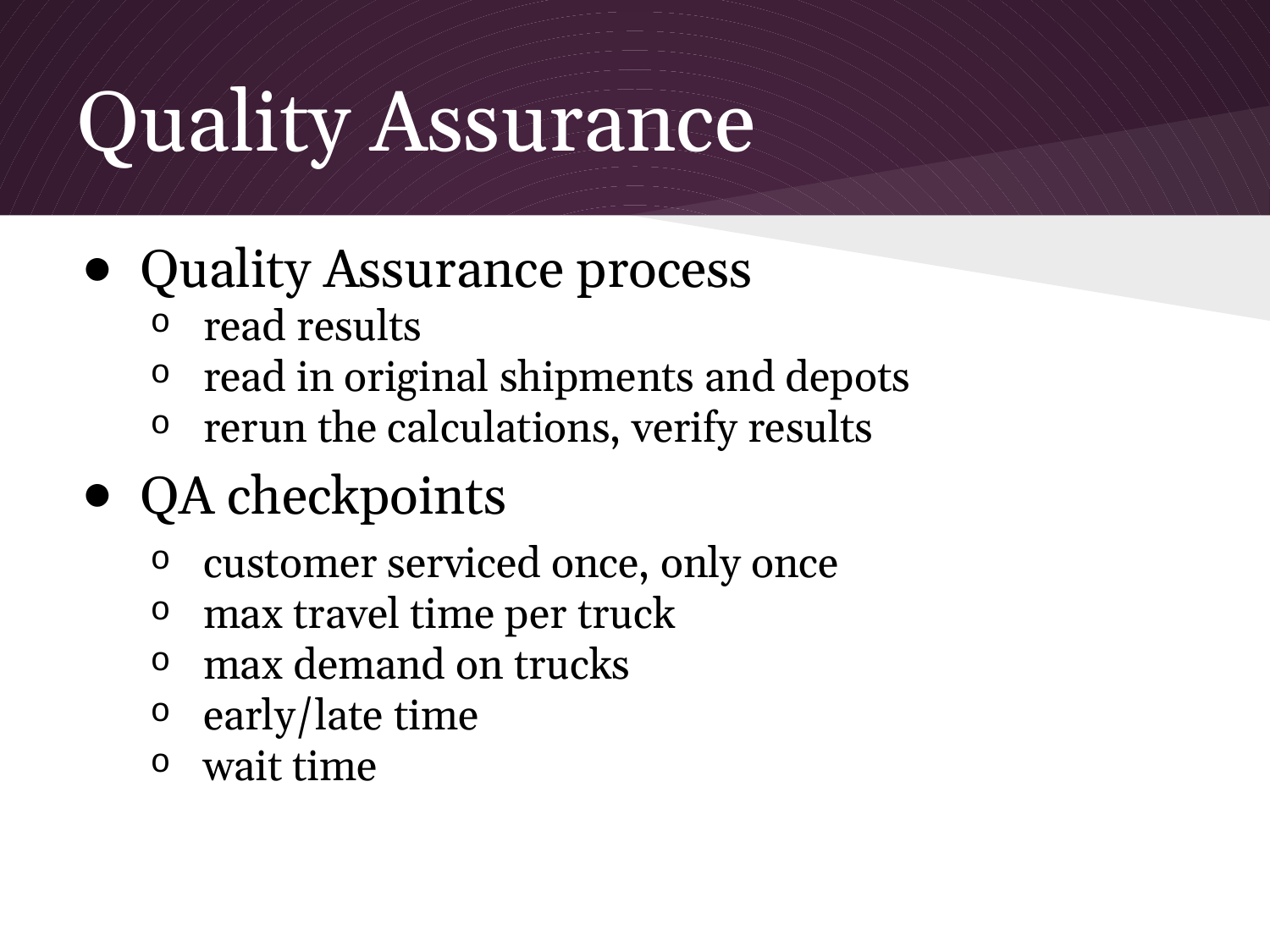

# Quality Assurance
Quality Assurance process
read results
read in original shipments and depots
rerun the calculations, verify results
QA checkpoints
customer serviced once, only once
max travel time per truck
max demand on trucks
early/late time
wait time